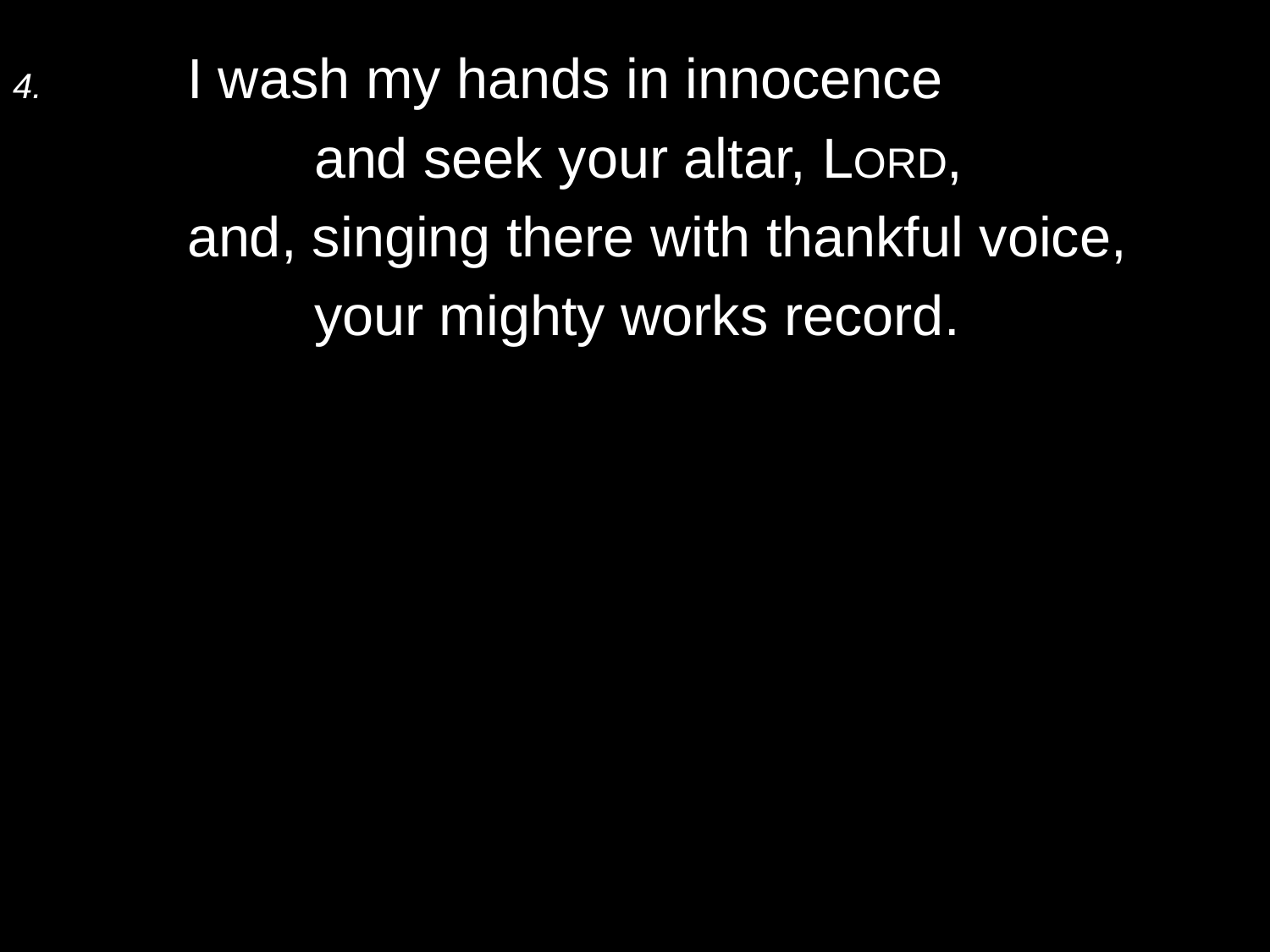

4.	I wash my hands in innocence
		and seek your altar, Lord,
	and, singing there with thankful voice,
		your mighty works record.